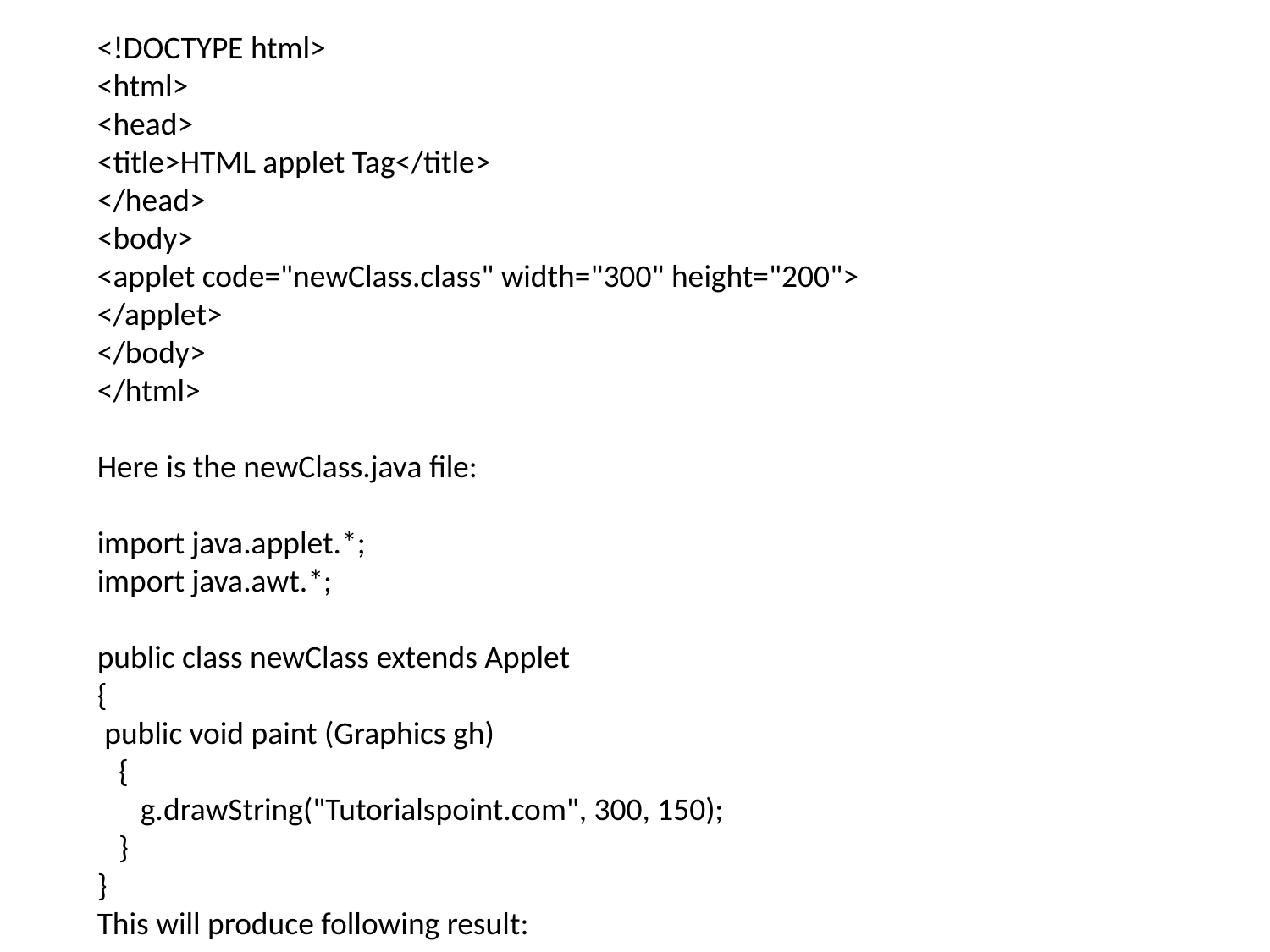

<!DOCTYPE html>
<html>
<head>
<title>HTML applet Tag</title>
</head>
<body>
<applet code="newClass.class" width="300" height="200">
</applet>
</body>
</html>

Here is the newClass.java file:

import java.applet.*;
import java.awt.*;

public class newClass extends Applet
{
 public void paint (Graphics gh)
   {
      g.drawString("Tutorialspoint.com", 300, 150);
   }
}
This will produce following result: